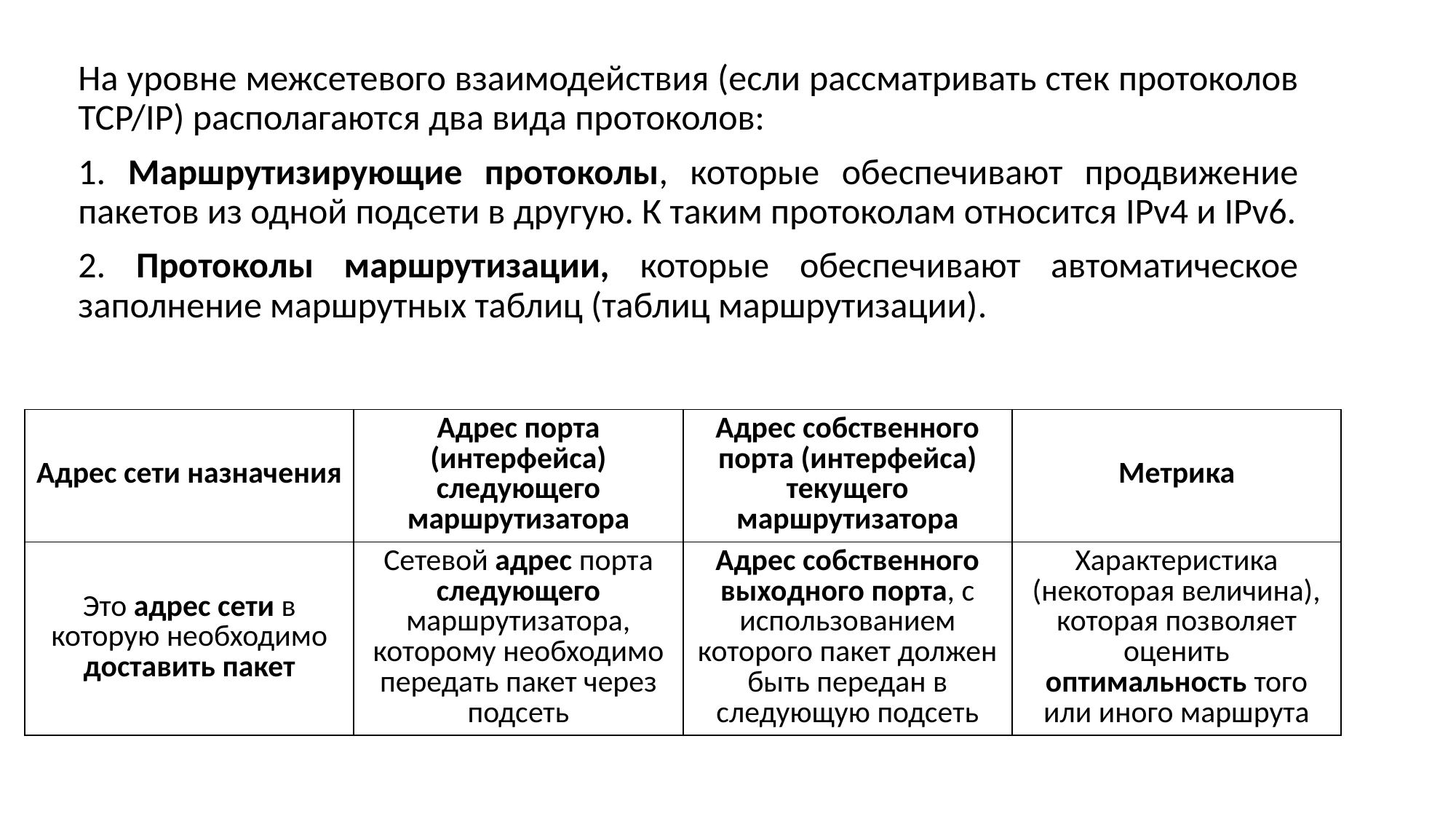

На уровне межсетевого взаимодействия (если рассматривать стек протоколов TCP/IP) располагаются два вида протоколов:
1. Маршрутизирующие протоколы, которые обеспечивают продвижение пакетов из одной подсети в другую. К таким протоколам относится IPv4 и IPv6.
2. Протоколы маршрутизации, которые обеспечивают автоматическое заполнение маршрутных таблиц (таблиц маршрутизации).

| Адрес сети назначения | Адрес порта (интерфейса) следующего маршрутизатора | Адрес собственного порта (интерфейса) текущего маршрутизатора | Метрика |
| --- | --- | --- | --- |
| Это адрес сети в которую необходимо доставить пакет | Сетевой адрес порта следующего маршрутизатора, которому необходимо передать пакет через подсеть | Адрес собственного выходного порта, с использованием которого пакет должен быть передан в следующую подсеть | Характеристика (некоторая величина), которая позволяет оценить оптимальность того или иного маршрута |